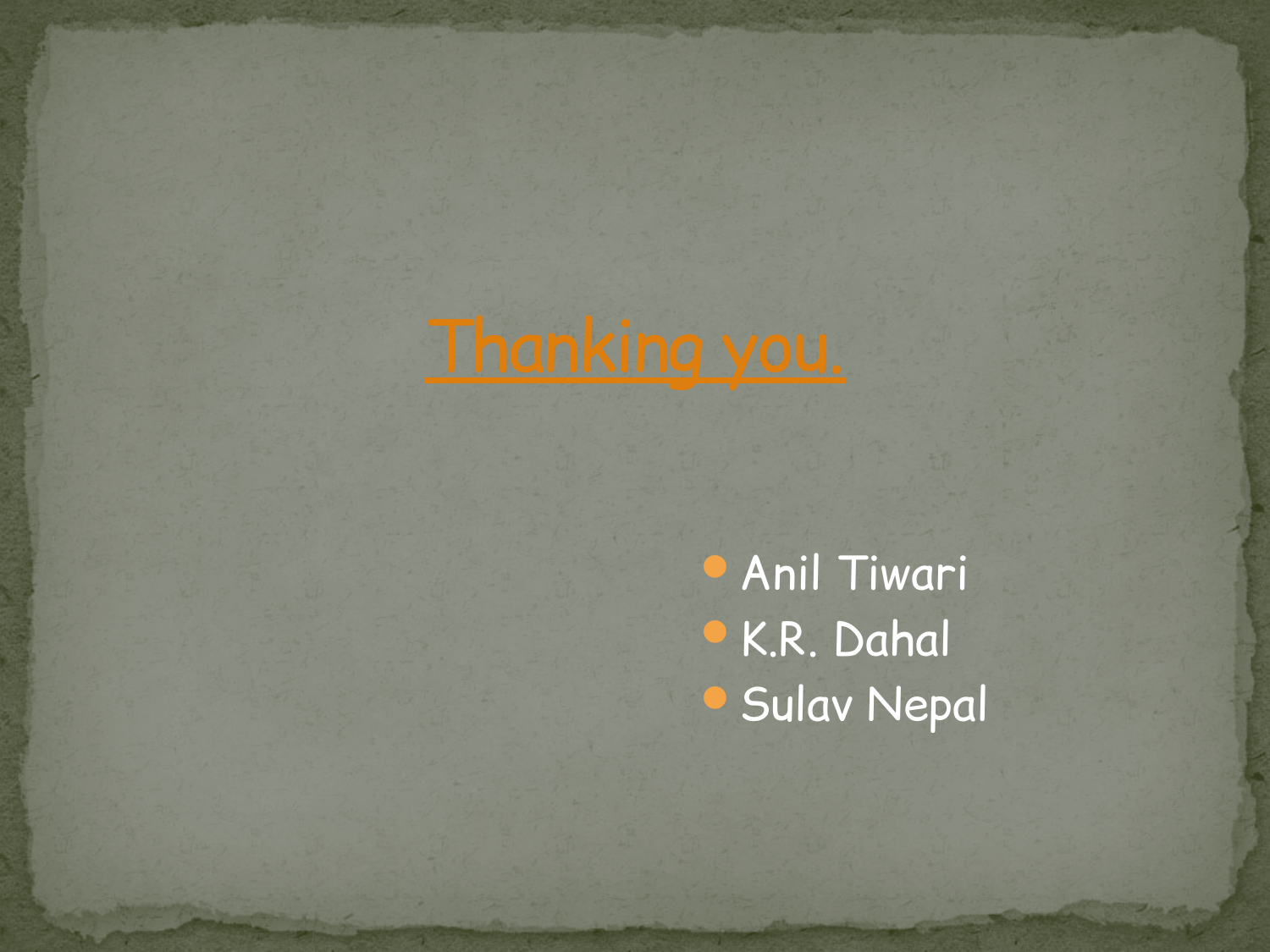

# Thanking you.

Anil Tiwari
K.R. Dahal
Sulav Nepal